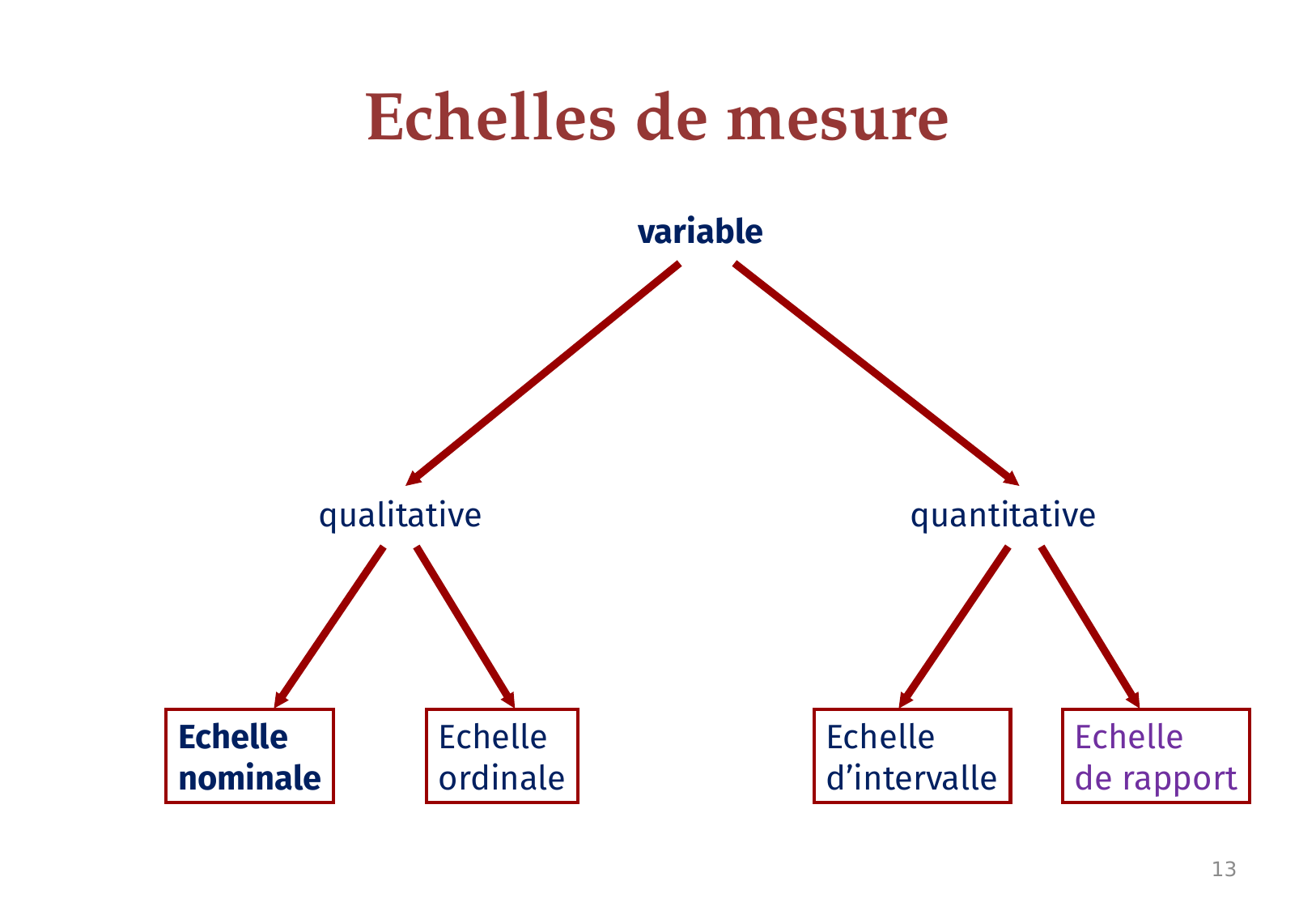

# Echelles de mesure
variable

qualitative
quantitative

Echelle
nominale
Echelle
ordinale

Echelle
d’intervalle
Echelle
de rapport
13